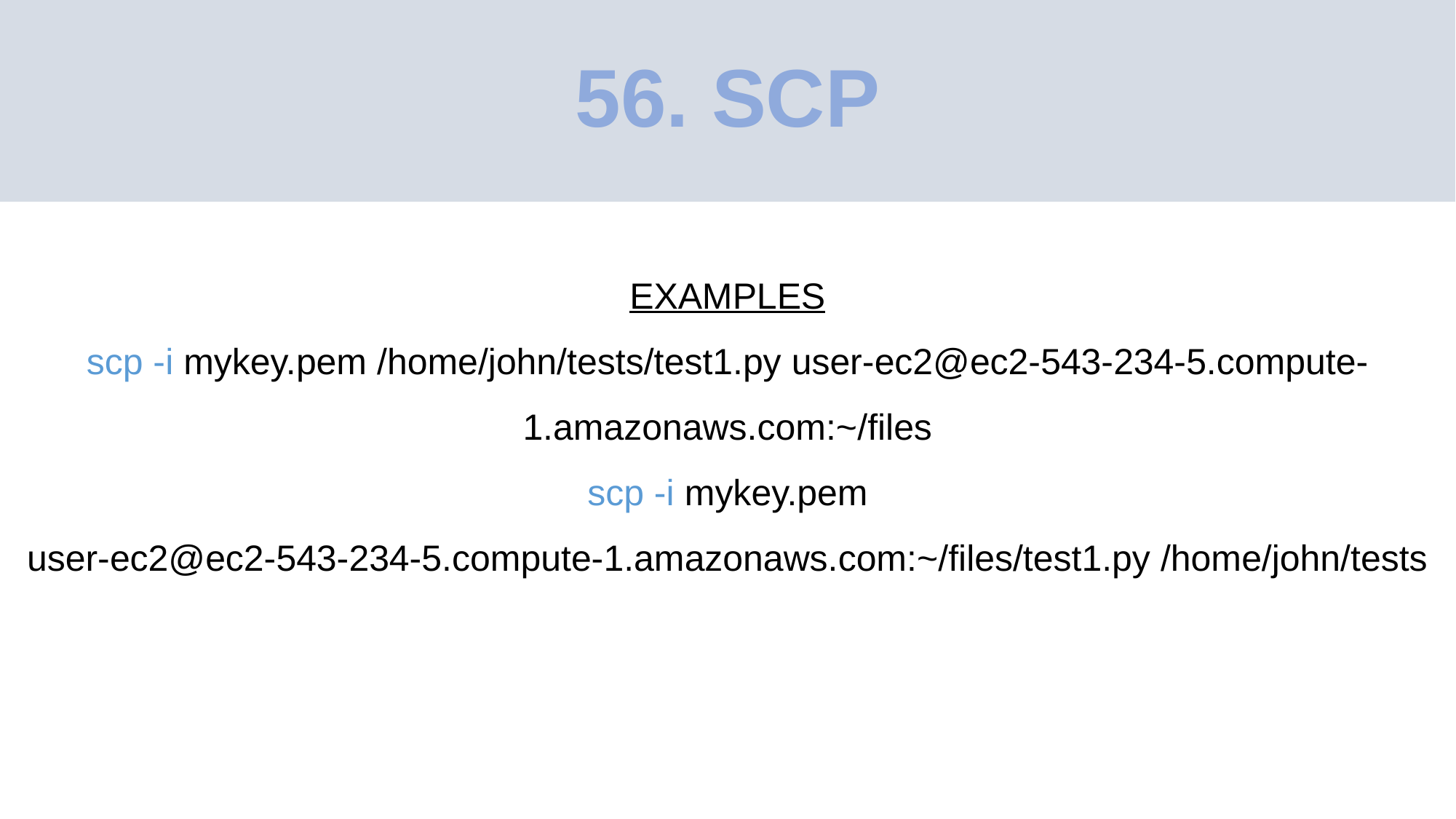

# 56. SCP

EXAMPLES
scp -i mykey.pem /home/john/tests/test1.py user-ec2@ec2-543-234-5.compute-1.amazonaws.com:~/files
scp -i mykey.pem user-ec2@ec2-543-234-5.compute-1.amazonaws.com:~/files/test1.py /home/john/tests